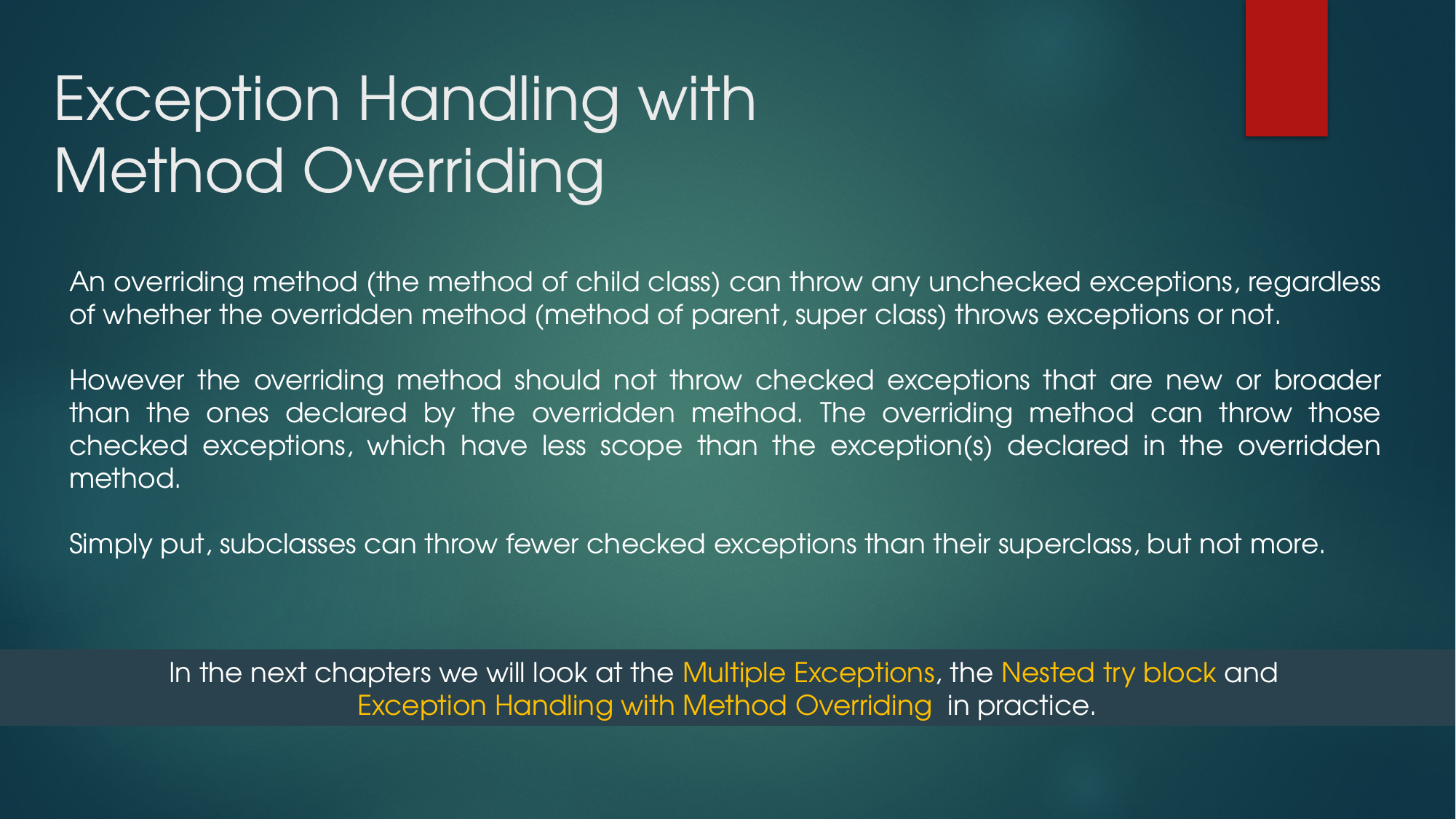

# Exception Handling with Method Overriding
An overriding method (the method of child class) can throw any unchecked exceptions, regardless of whether the overridden method (method of parent, super class) throws exceptions or not.

However the overriding method should not throw checked exceptions that are new or broader than the ones declared by the overridden method. The overriding method can throw those checked exceptions, which have less scope than the exception(s) declared in the overridden method.

Simply put, subclasses can throw fewer checked exceptions than their superclass, but not more.

In the next chapters we will look at the Multiple Exceptions, the Nested try block and
Exception Handling with Method Overriding  in practice.